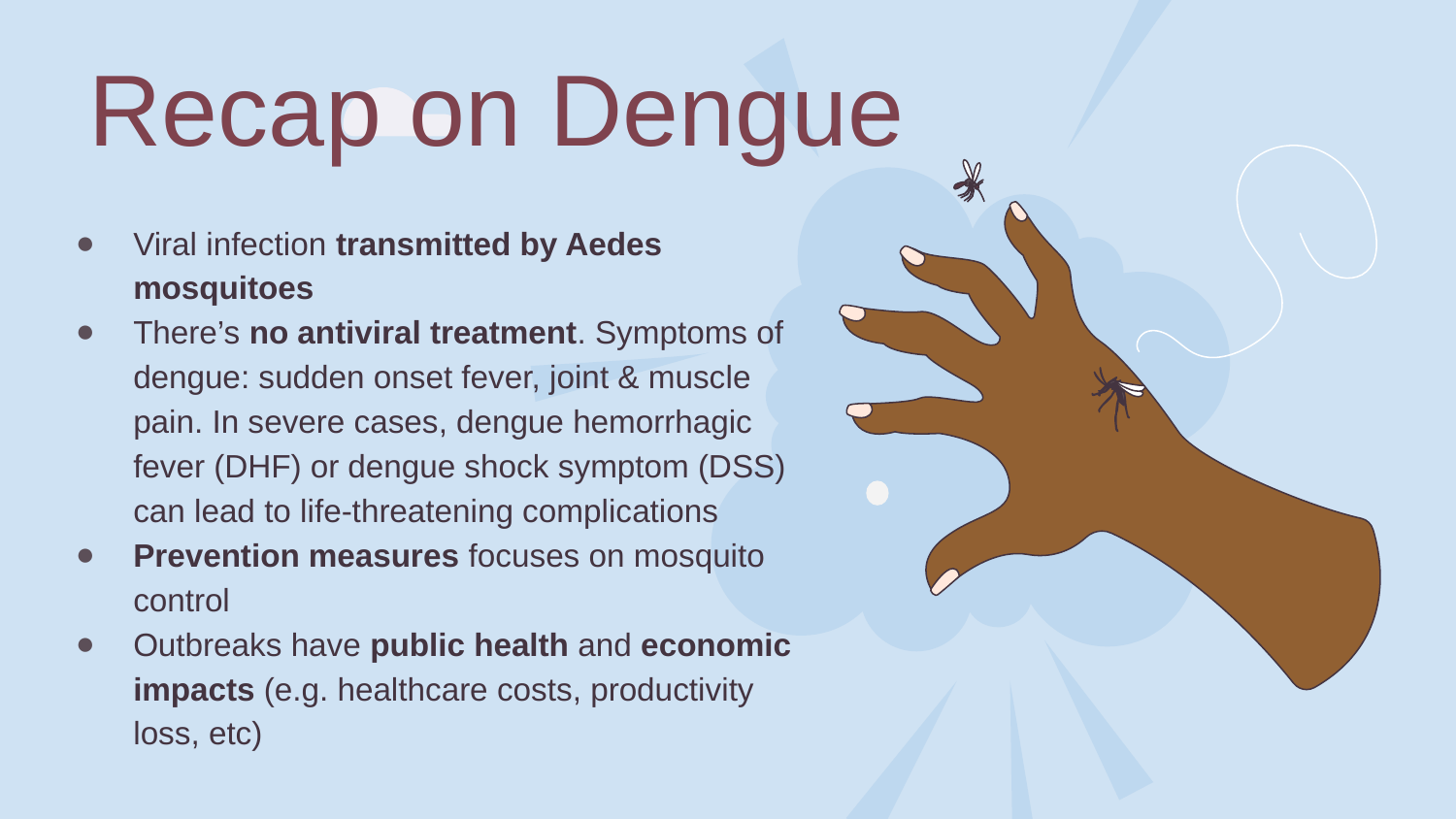

# Recap on Dengue

Viral infection transmitted by Aedes mosquitoes
There’s no antiviral treatment. Symptoms of dengue: sudden onset fever, joint & muscle pain. In severe cases, dengue hemorrhagic fever (DHF) or dengue shock symptom (DSS) can lead to life-threatening complications
Prevention measures focuses on mosquito control
Outbreaks have public health and economic impacts (e.g. healthcare costs, productivity loss, etc)